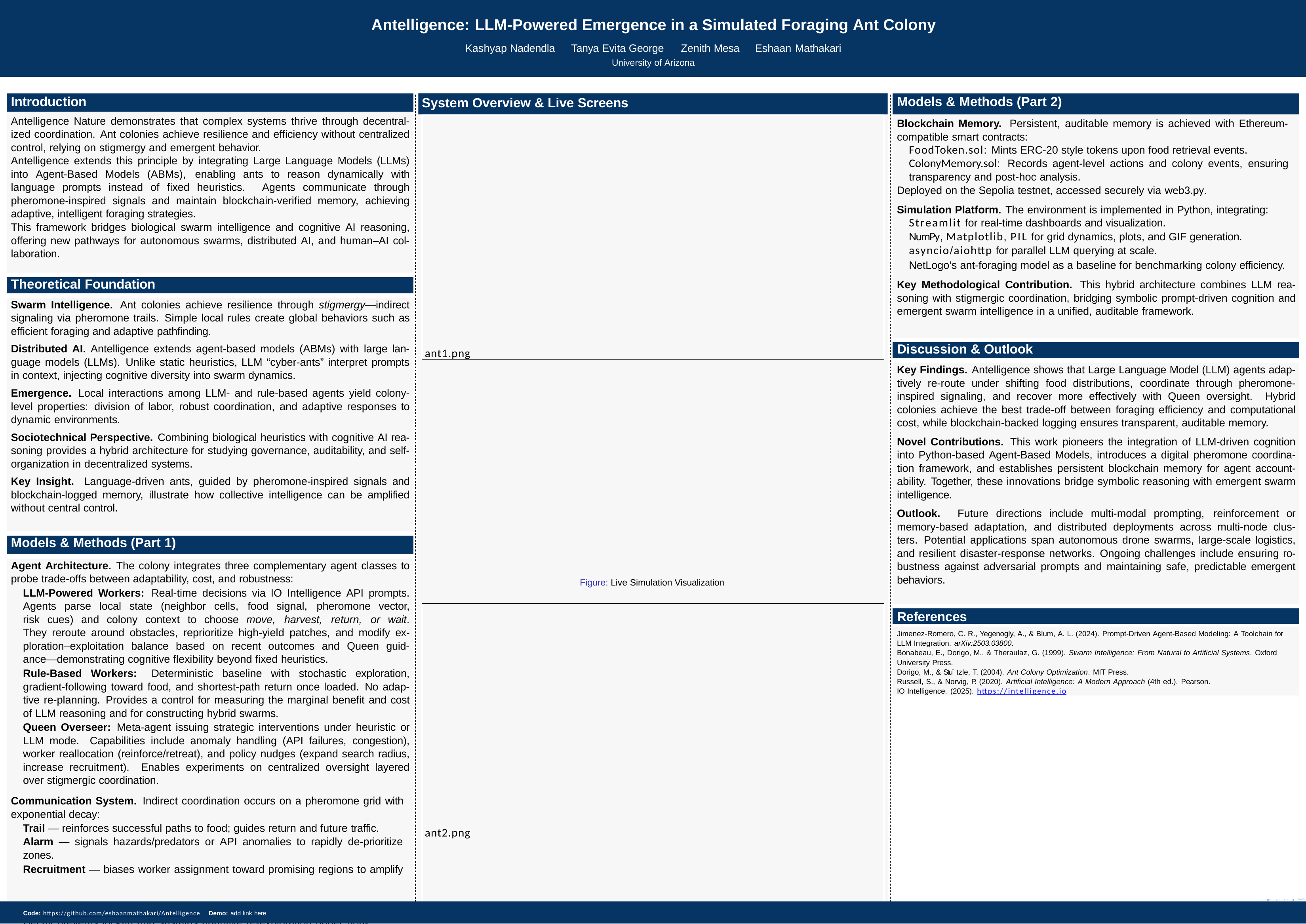

Antelligence: LLM-Powered Emergence in a Simulated Foraging Ant Colony
Kashyap Nadendla	Tanya Evita George	Zenith Mesa	Eshaan Mathakari
University of Arizona

System Overview & Live Screens
| Introduction |
| --- |
| Antelligence Nature demonstrates that complex systems thrive through decentral- ized coordination. Ant colonies achieve resilience and efficiency without centralized control, relying on stigmergy and emergent behavior. Antelligence extends this principle by integrating Large Language Models (LLMs) into Agent-Based Models (ABMs), enabling ants to reason dynamically with language prompts instead of fixed heuristics. Agents communicate through pheromone-inspired signals and maintain blockchain-verified memory, achieving adaptive, intelligent foraging strategies. This framework bridges biological swarm intelligence and cognitive AI reasoning, offering new pathways for autonomous swarms, distributed AI, and human–AI col- laboration. |
| Theoretical Foundation |
| Swarm Intelligence. Ant colonies achieve resilience through stigmergy—indirect signaling via pheromone trails. Simple local rules create global behaviors such as efficient foraging and adaptive pathfinding. Distributed AI. Antelligence extends agent-based models (ABMs) with large lan- guage models (LLMs). Unlike static heuristics, LLM “cyber-ants” interpret prompts in context, injecting cognitive diversity into swarm dynamics. Emergence. Local interactions among LLM- and rule-based agents yield colony- level properties: division of labor, robust coordination, and adaptive responses to dynamic environments. Sociotechnical Perspective. Combining biological heuristics with cognitive AI rea- soning provides a hybrid architecture for studying governance, auditability, and self- organization in decentralized systems. Key Insight. Language-driven ants, guided by pheromone-inspired signals and blockchain-logged memory, illustrate how collective intelligence can be amplified without central control. |
| Models & Methods (Part 1) |
| Agent Architecture. The colony integrates three complementary agent classes to probe trade-offs between adaptability, cost, and robustness: LLM-Powered Workers: Real-time decisions via IO Intelligence API prompts. Agents parse local state (neighbor cells, food signal, pheromone vector, risk cues) and colony context to choose move, harvest, return, or wait. They reroute around obstacles, reprioritize high-yield patches, and modify ex- ploration–exploitation balance based on recent outcomes and Queen guid- ance—demonstrating cognitive flexibility beyond fixed heuristics. Rule-Based Workers: Deterministic baseline with stochastic exploration, gradient-following toward food, and shortest-path return once loaded. No adap- tive re-planning. Provides a control for measuring the marginal benefit and cost of LLM reasoning and for constructing hybrid swarms. Queen Overseer: Meta-agent issuing strategic interventions under heuristic or LLM mode. Capabilities include anomaly handling (API failures, congestion), worker reallocation (reinforce/retreat), and policy nudges (expand search radius, increase recruitment). Enables experiments on centralized oversight layered over stigmergic coordination. Communication System. Indirect coordination occurs on a pheromone grid with exponential decay: Trail — reinforces successful paths to food; guides return and future traffic. Alarm — signals hazards/predators or API anomalies to rapidly de-prioritize zones. Recruitment — biases worker assignment toward promising regions to amplify |

| Models & Methods (Part 2) |
| --- |
| Blockchain Memory. Persistent, auditable memory is achieved with Ethereum- compatible smart contracts: FoodToken.sol: Mints ERC-20 style tokens upon food retrieval events. ColonyMemory.sol: Records agent-level actions and colony events, ensuring transparency and post-hoc analysis. Deployed on the Sepolia testnet, accessed securely via web3.py. Simulation Platform. The environment is implemented in Python, integrating: Streamlit for real-time dashboards and visualization. NumPy, Matplotlib, PIL for grid dynamics, plots, and GIF generation. asyncio/aiohttp for parallel LLM querying at scale. NetLogo’s ant-foraging model as a baseline for benchmarking colony efficiency. Key Methodological Contribution. This hybrid architecture combines LLM rea- soning with stigmergic coordination, bridging symbolic prompt-driven cognition and emergent swarm intelligence in a unified, auditable framework. |
| Discussion & Outlook |
| Key Findings. Antelligence shows that Large Language Model (LLM) agents adap- tively re-route under shifting food distributions, coordinate through pheromone- inspired signaling, and recover more effectively with Queen oversight. Hybrid colonies achieve the best trade-off between foraging efficiency and computational cost, while blockchain-backed logging ensures transparent, auditable memory. Novel Contributions. This work pioneers the integration of LLM-driven cognition into Python-based Agent-Based Models, introduces a digital pheromone coordina- tion framework, and establishes persistent blockchain memory for agent account- ability. Together, these innovations bridge symbolic reasoning with emergent swarm intelligence. Outlook. Future directions include multi-modal prompting, reinforcement or memory-based adaptation, and distributed deployments across multi-node clus- ters. Potential applications span autonomous drone swarms, large-scale logistics, and resilient disaster-response networks. Ongoing challenges include ensuring ro- bustness against adversarial prompts and maintaining safe, predictable emergent behaviors. |

ant1.png
Figure: Live Simulation Visualization

References
Jimenez-Romero, C. R., Yegenogly, A., & Blum, A. L. (2024). Prompt-Driven Agent-Based Modeling: A Toolchain for LLM Integration. arXiv:2503.03800.
Bonabeau, E., Dorigo, M., & Theraulaz, G. (1999). Swarm Intelligence: From Natural to Artificial Systems. Oxford University Press.
Dorigo, M., & Stu¨ tzle, T. (2004). Ant Colony Optimization. MIT Press.
Russell, S., & Norvig, P. (2020). Artificial Intelligence: A Modern Approach (4th ed.). Pearson. IO Intelligence. (2025). https://intelligence.io
ant2.png
yield.
Decay prevents lock-in and sustains adaptive re-exploration under non-stationary

Code: https://github.com/eshaanmathakari/Antelligence  Demo: add link here